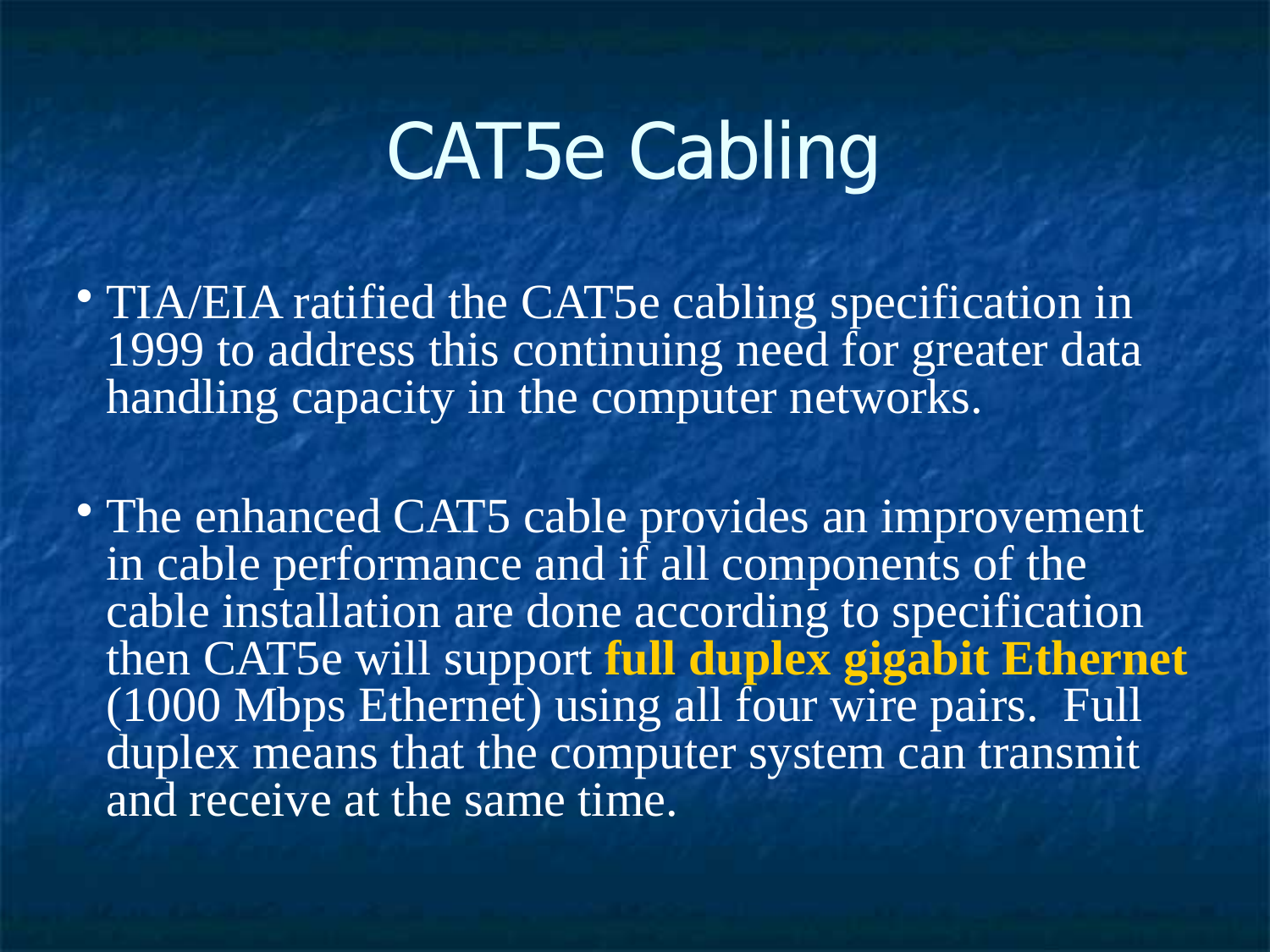

CAT5e Cabling
TIA/EIA ratified the CAT5e cabling specification in 1999 to address this continuing need for greater data handling capacity in the computer networks.

The enhanced CAT5 cable provides an improvement in cable performance and if all components of the cable installation are done according to specification then CAT5e will support full duplex gigabit Ethernet (1000 Mbps Ethernet) using all four wire pairs.  Full duplex means that the computer system can transmit and receive at the same time.